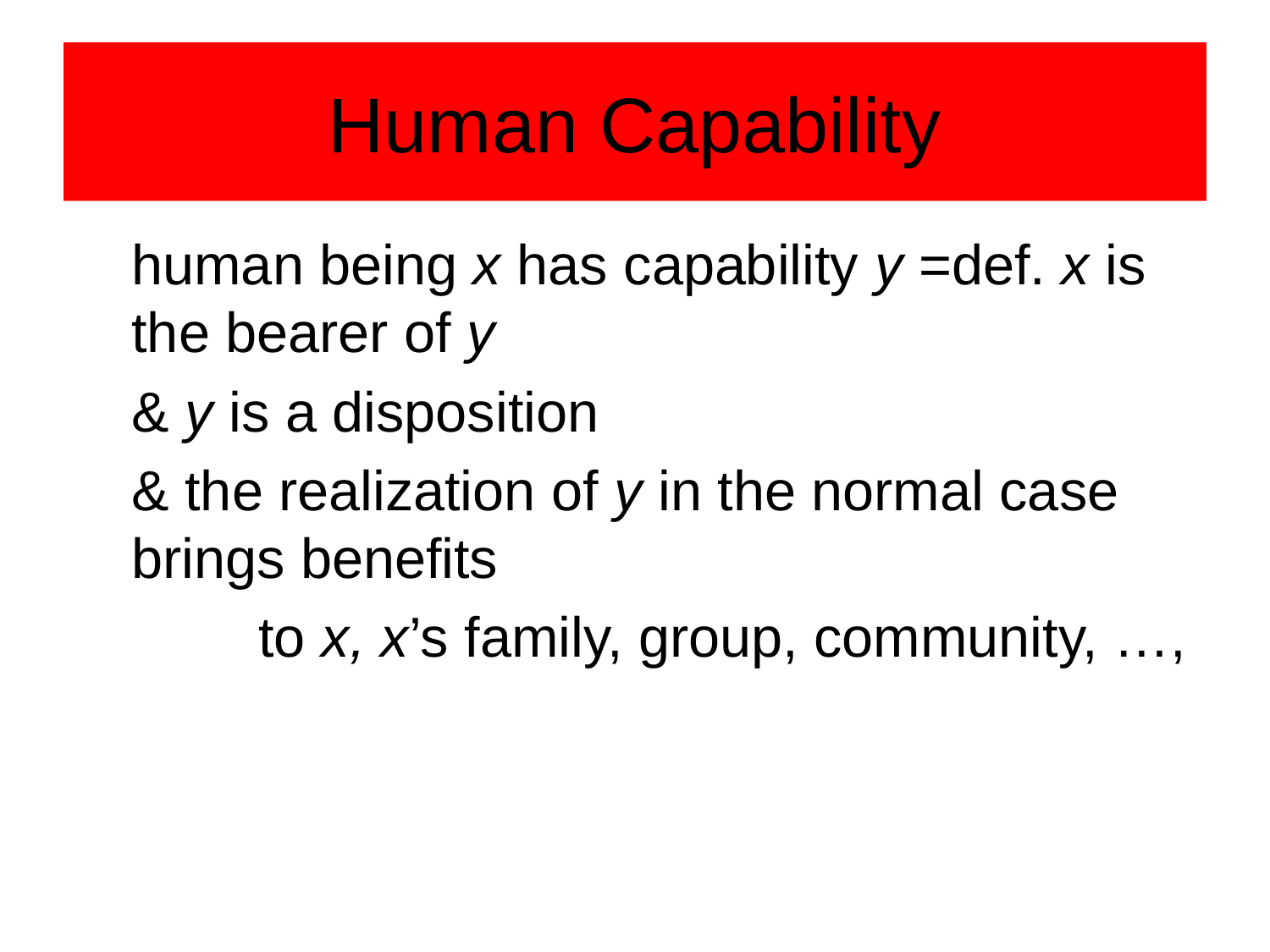

# Human Capability
human being x has capability y =def. x is the bearer of y
& y is a disposition
& the realization of y in the normal case brings benefits
	to x, x’s family, group, community, …,